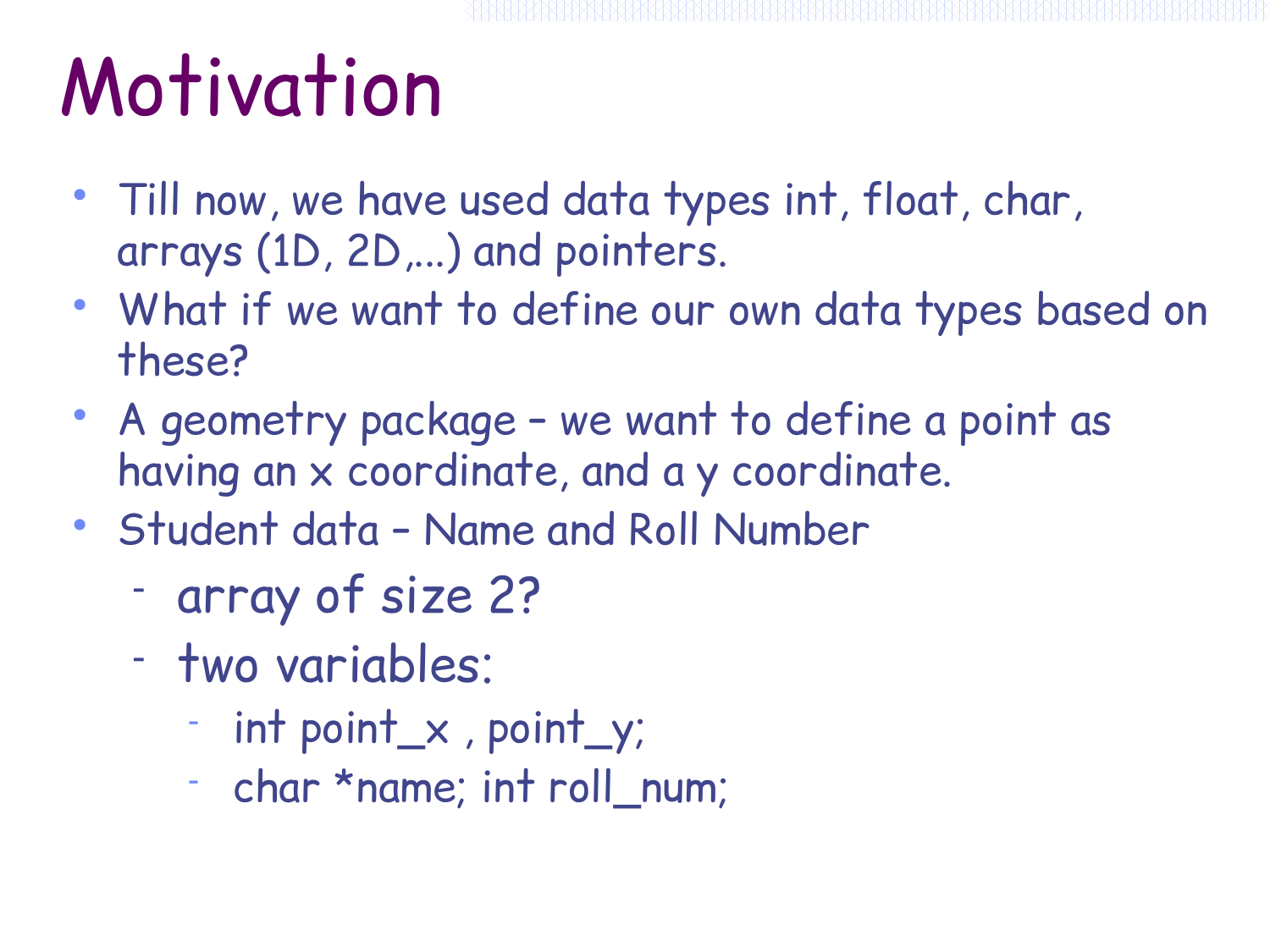

# Motivation
Till now, we have used data types int, float, char, arrays (1D, 2D,...) and pointers.
What if we want to define our own data types based on these?
A geometry package – we want to define a point as having an x coordinate, and a y coordinate.
Student data – Name and Roll Number
array of size 2?
two variables:
int point_x , point_y;
char *name; int roll_num;